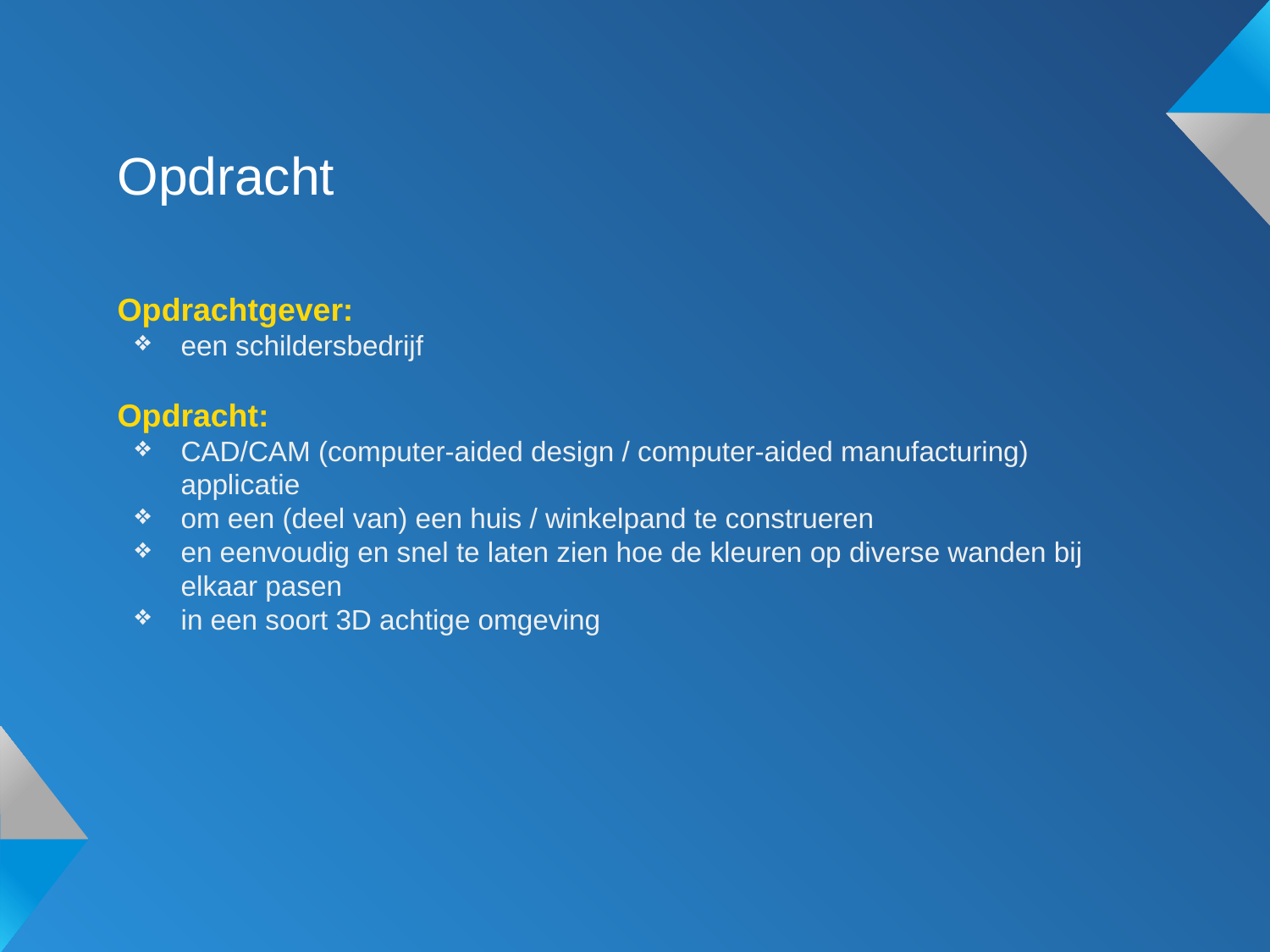

Opdracht
Opdrachtgever:
een schildersbedrijf

Opdracht:
CAD/CAM (computer-aided design / computer-aided manufacturing) applicatie
om een (deel van) een huis / winkelpand te construeren
en eenvoudig en snel te laten zien hoe de kleuren op diverse wanden bij elkaar pasen
in een soort 3D achtige omgeving